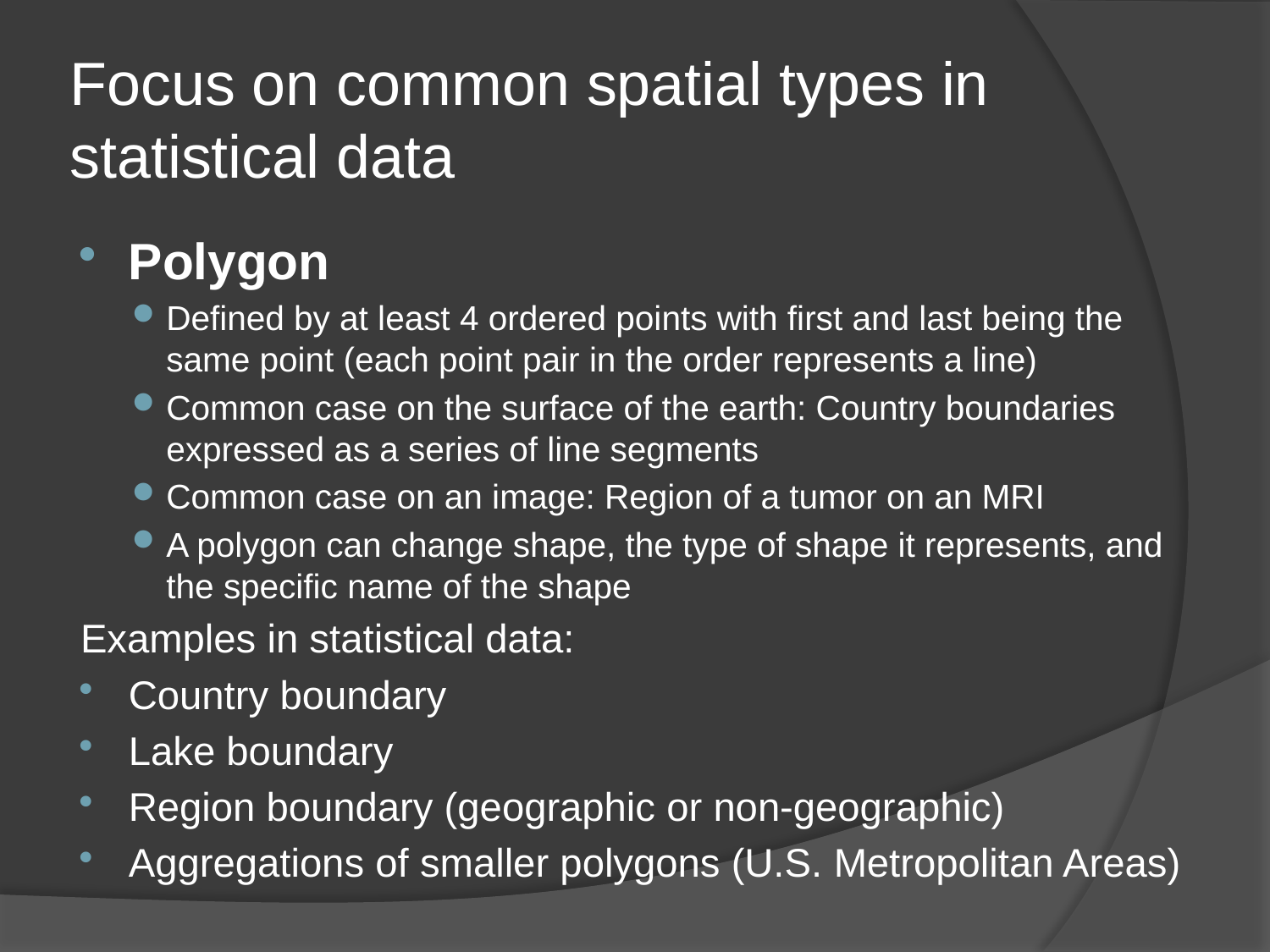

# Focus on common spatial types in statistical data
Polygon
Defined by at least 4 ordered points with first and last being the same point (each point pair in the order represents a line)
Common case on the surface of the earth: Country boundaries expressed as a series of line segments
Common case on an image: Region of a tumor on an MRI
A polygon can change shape, the type of shape it represents, and the specific name of the shape
Examples in statistical data:
Country boundary
Lake boundary
Region boundary (geographic or non-geographic)
Aggregations of smaller polygons (U.S. Metropolitan Areas)